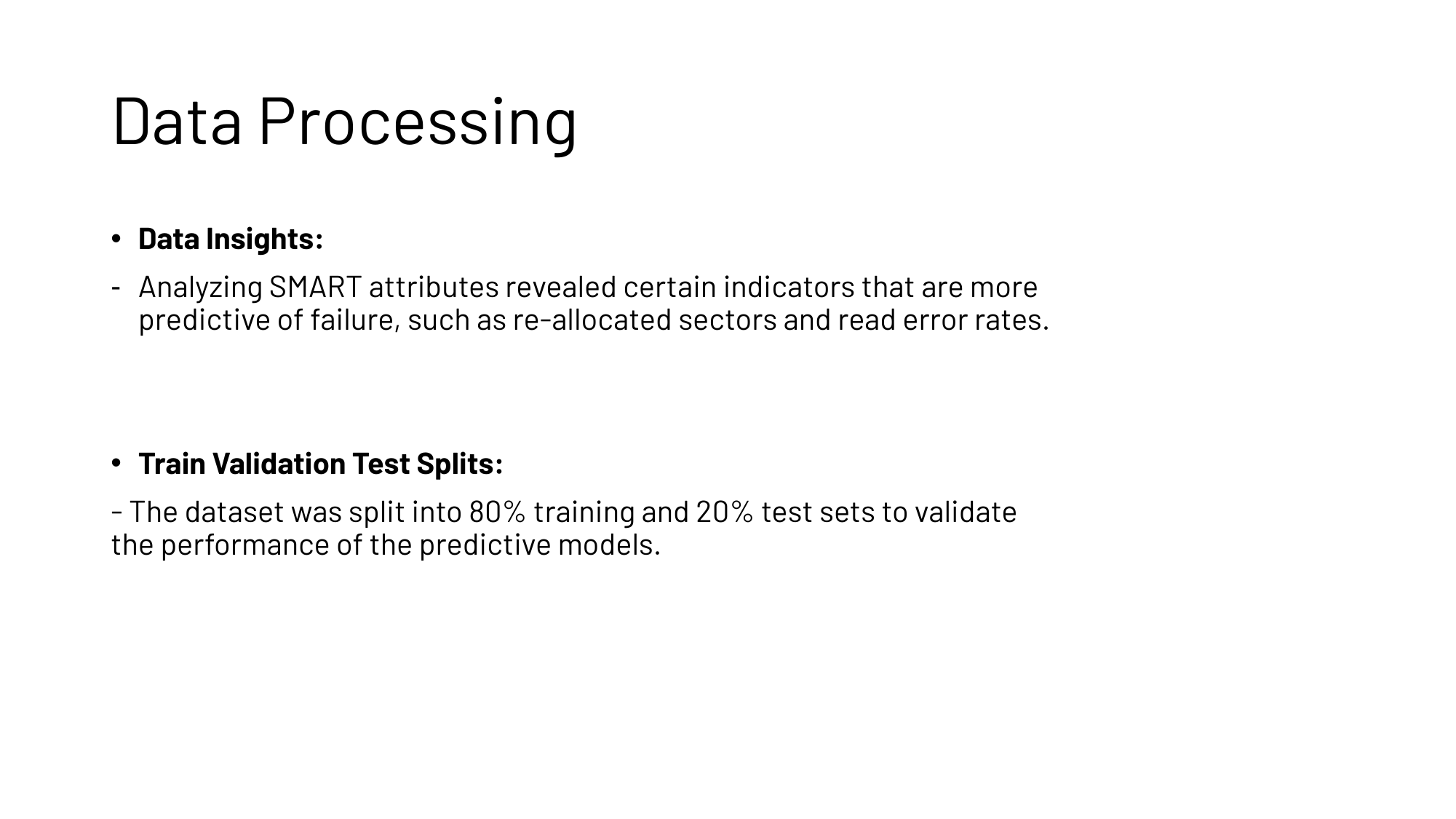

# Data Processing
Data Insights:
Analyzing SMART attributes revealed certain indicators that are more predictive of failure, such as re-allocated sectors and read error rates.

Train Validation Test Splits:
- The dataset was split into 80% training and 20% test sets to validate the performance of the predictive models.